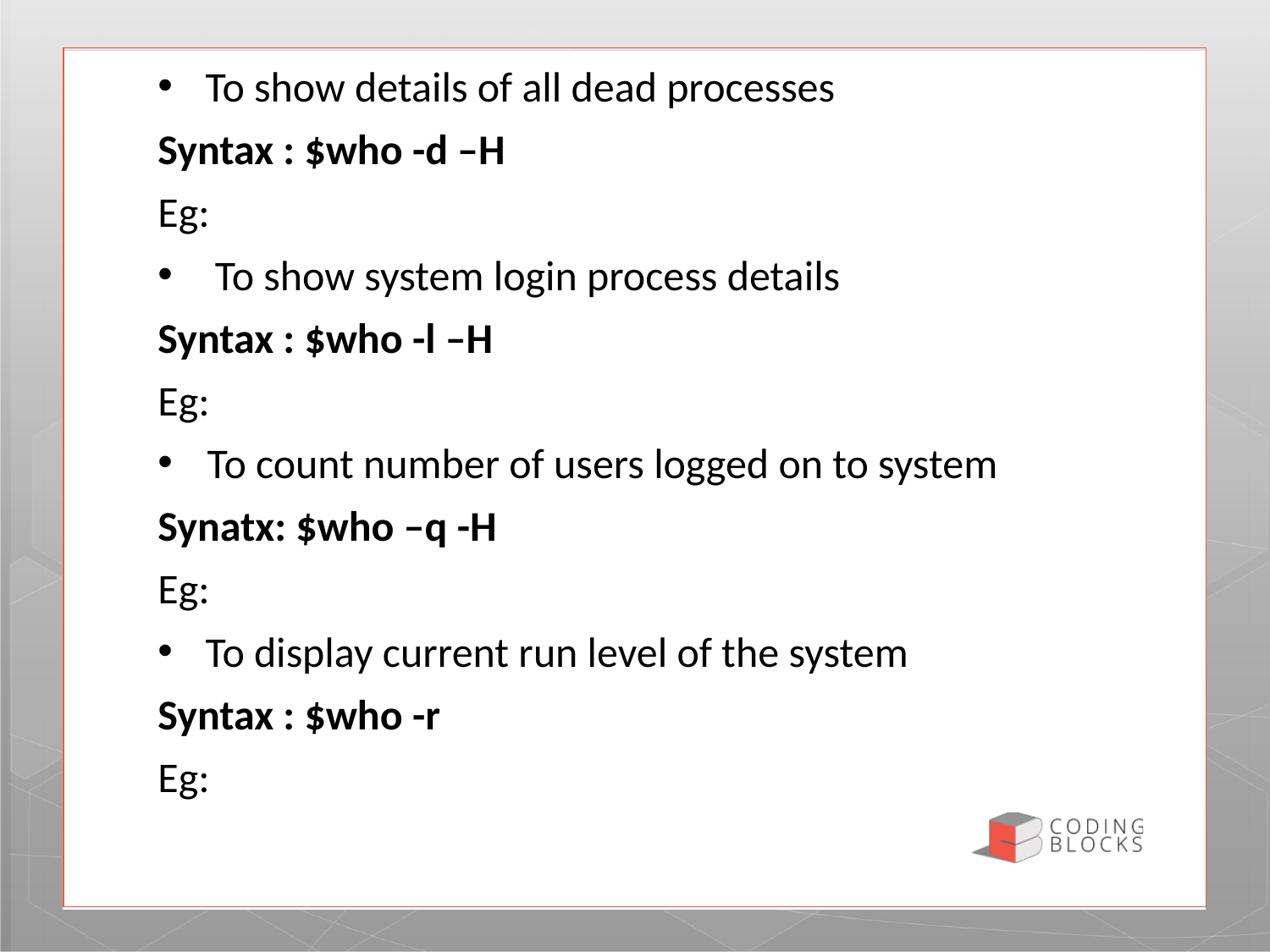

To show details of all dead processes
Syntax : $who -d –H
Eg:
 To show system login process details
Syntax : $who -l –H
Eg:
 To count number of users logged on to system
Synatx: $who –q -H
Eg:
To display current run level of the system
Syntax : $who -r
Eg: